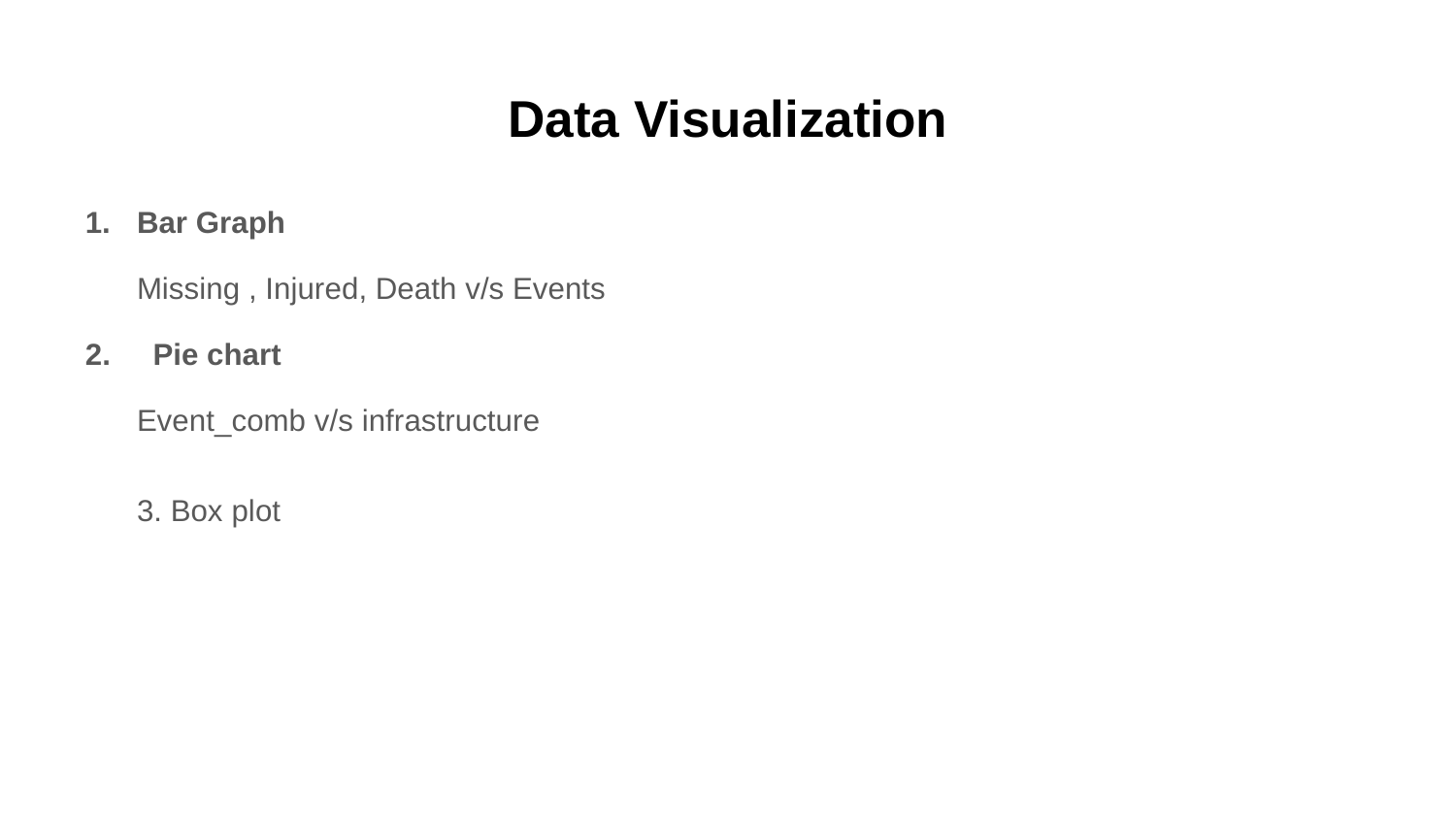

# Data Visualization
Bar Graph
Missing , Injured, Death v/s Events
2.     Pie chart
Event_comb v/s infrastructure
3. Box plot